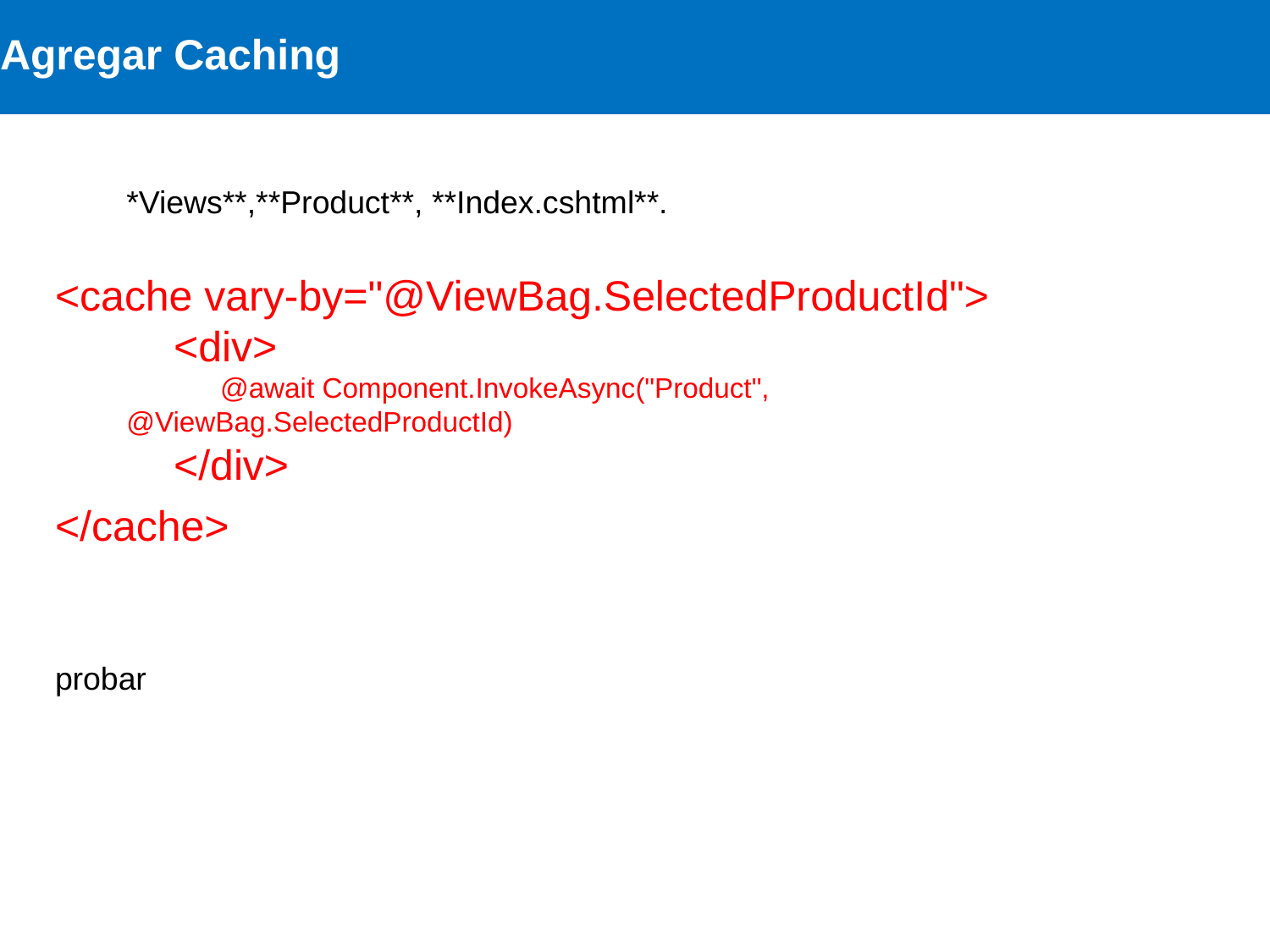

# Agregar Caching
*Views**,**Product**, **Index.cshtml**.
<cache vary-by="@ViewBag.SelectedProductId">
    <div>
            @await Component.InvokeAsync("Product", @ViewBag.SelectedProductId)
    </div>
</cache>

probar